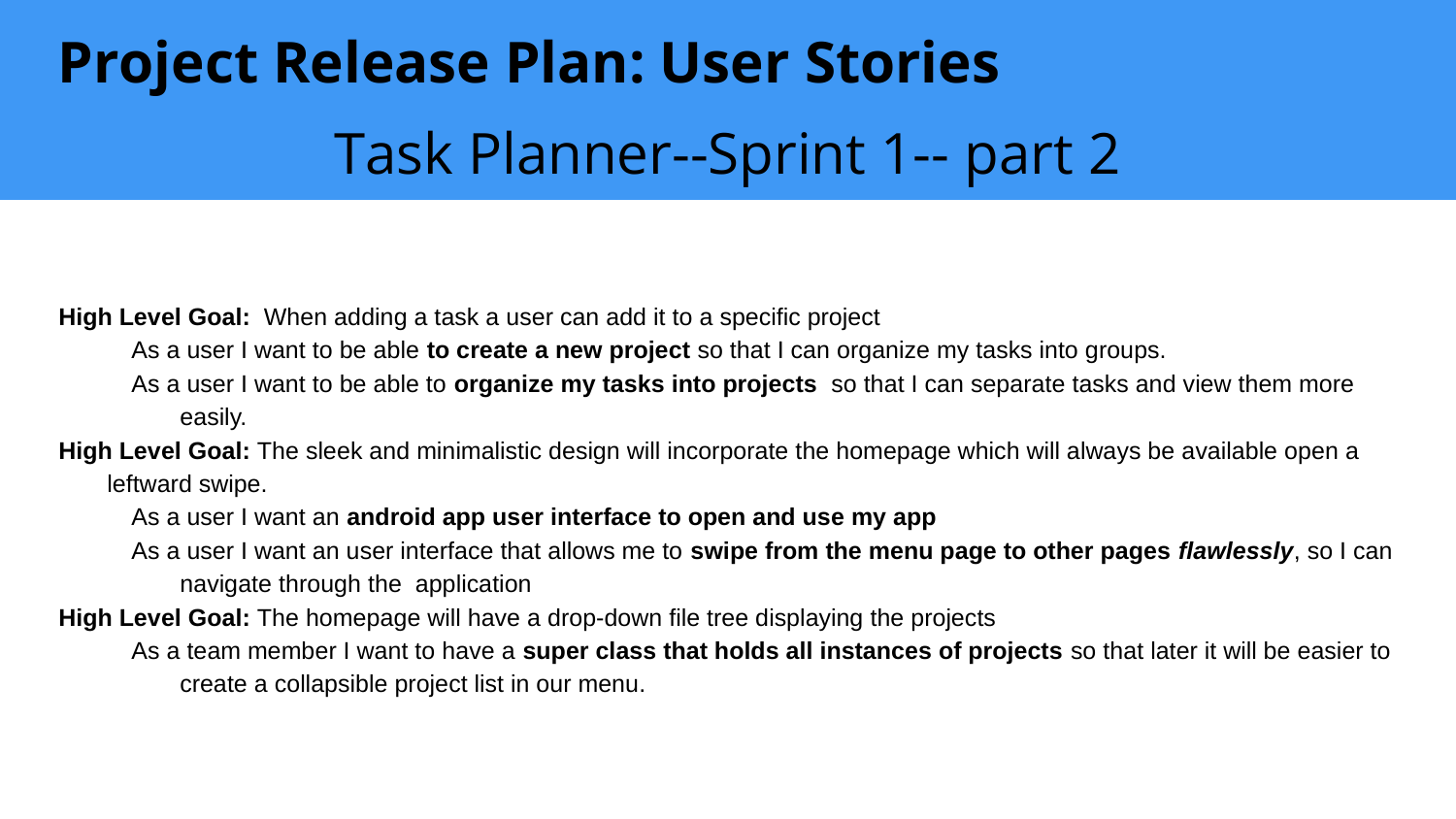

# Project Release Plan: User Stories
Task Planner--Sprint 1-- part 2

High Level Goal:  When adding a task a user can add it to a specific project
As a user I want to be able to create a new project so that I can organize my tasks into groups.
As a user I want to be able to organize my tasks into projects  so that I can separate tasks and view them more easily.
High Level Goal: The sleek and minimalistic design will incorporate the homepage which will always be available open a leftward swipe.
As a user I want an android app user interface to open and use my app
As a user I want an user interface that allows me to swipe from the menu page to other pages flawlessly, so I can navigate through the  application
High Level Goal: The homepage will have a drop-down file tree displaying the projects
As a team member I want to have a super class that holds all instances of projects so that later it will be easier to create a collapsible project list in our menu.